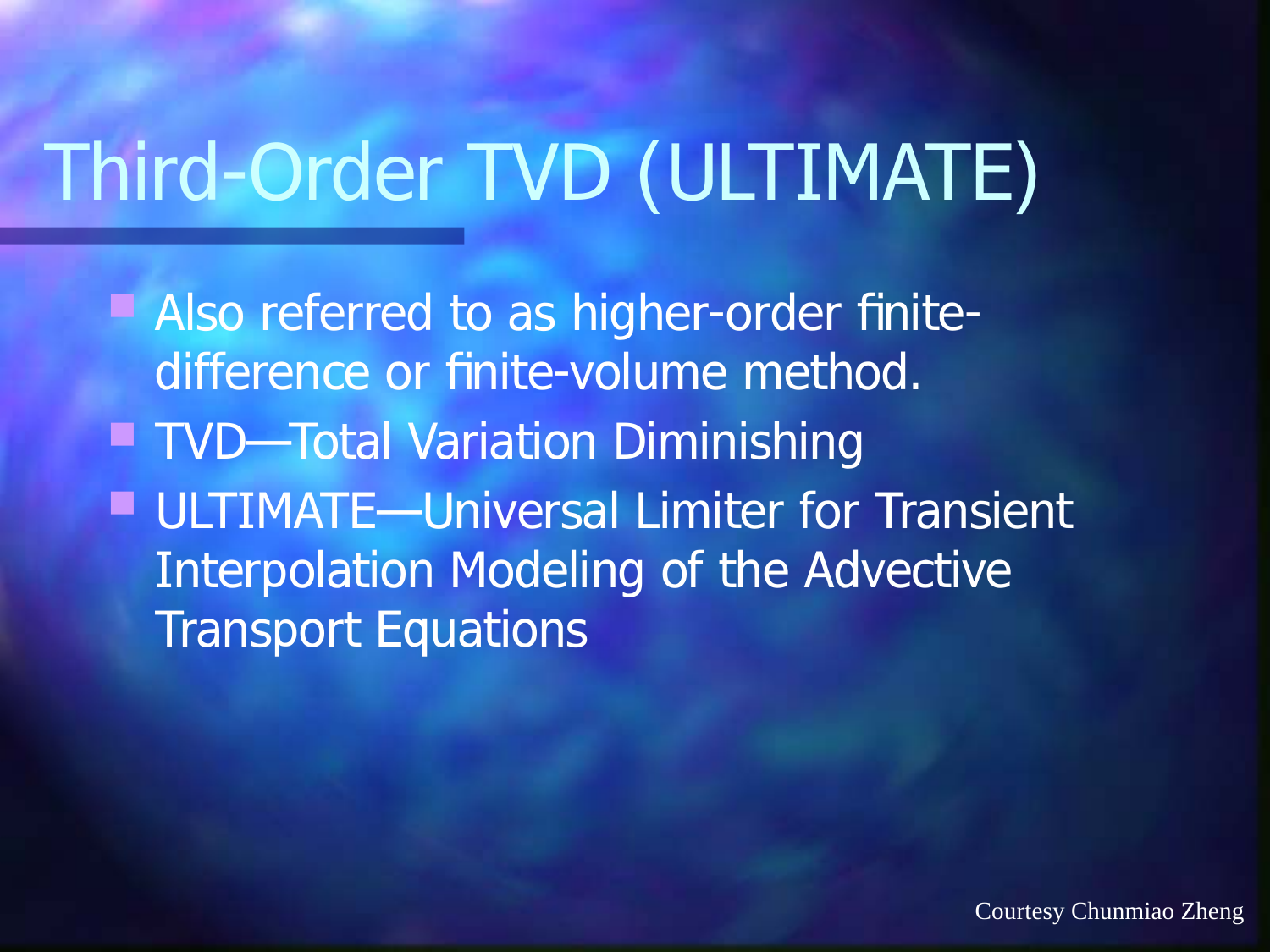

# Third-Order TVD (ULTIMATE)
Also referred to as higher-order finite-difference or finite-volume method.
TVD—Total Variation Diminishing
ULTIMATE—Universal Limiter for Transient Interpolation Modeling of the Advective Transport Equations

Courtesy Chunmiao Zheng